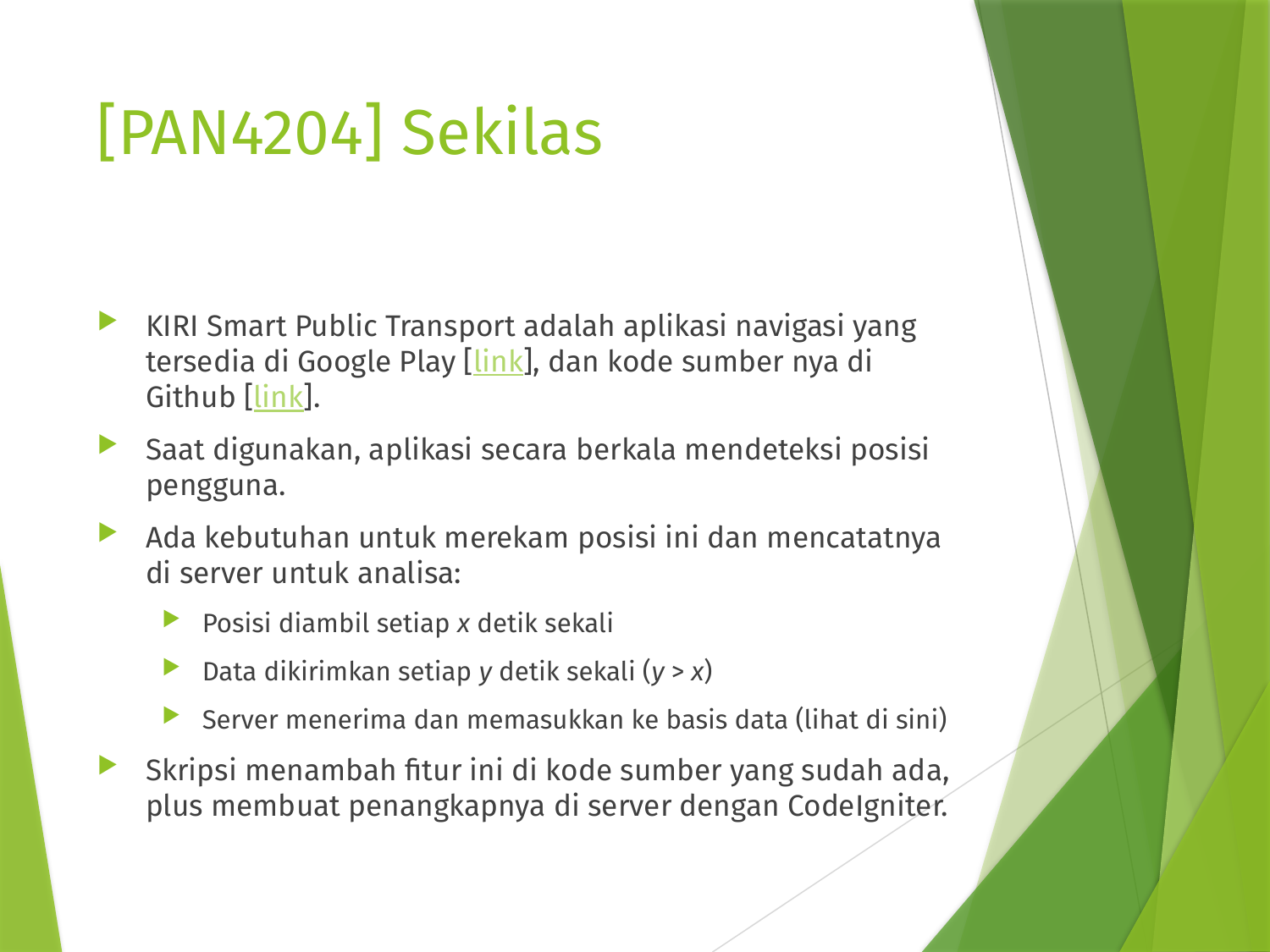

# [PAN4204] Sekilas
KIRI Smart Public Transport adalah aplikasi navigasi yang tersedia di Google Play [link], dan kode sumber nya di Github [link].
Saat digunakan, aplikasi secara berkala mendeteksi posisi pengguna.
Ada kebutuhan untuk merekam posisi ini dan mencatatnya di server untuk analisa:
Posisi diambil setiap x detik sekali
Data dikirimkan setiap y detik sekali (y > x)
Server menerima dan memasukkan ke basis data (lihat di sini)
Skripsi menambah fitur ini di kode sumber yang sudah ada, plus membuat penangkapnya di server dengan CodeIgniter.